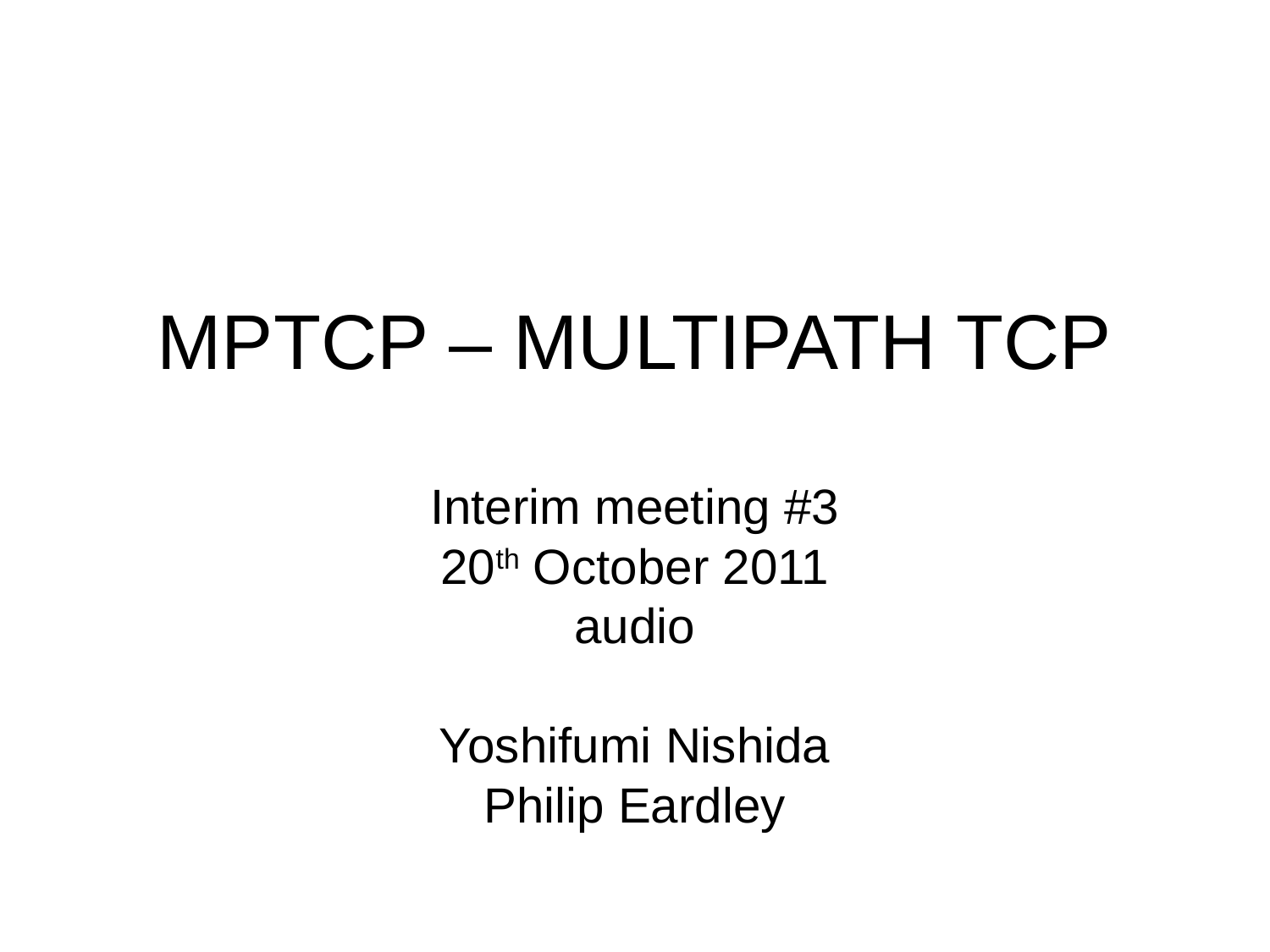

# MPTCP – MULTIPATH TCP
Interim meeting #3
20th October 2011
audio

Yoshifumi Nishida
Philip Eardley